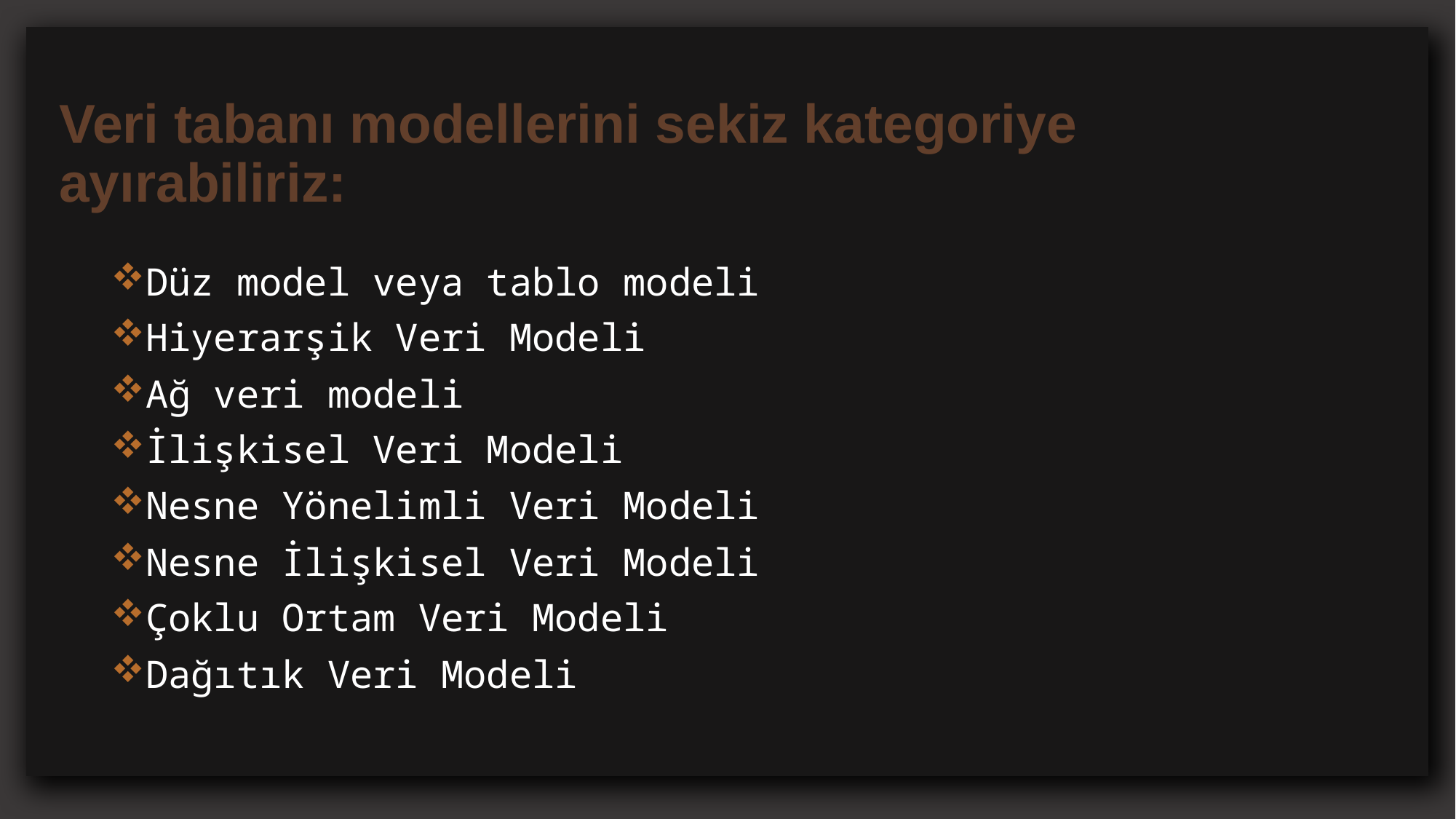

Veri tabanı modellerini sekiz kategoriye ayırabiliriz:
Düz model veya tablo modeli
Hiyerarşik Veri Modeli
Ağ veri modeli
İlişkisel Veri Modeli
Nesne Yönelimli Veri Modeli
Nesne İlişkisel Veri Modeli
Çoklu Ortam Veri Modeli
Dağıtık Veri Modeli